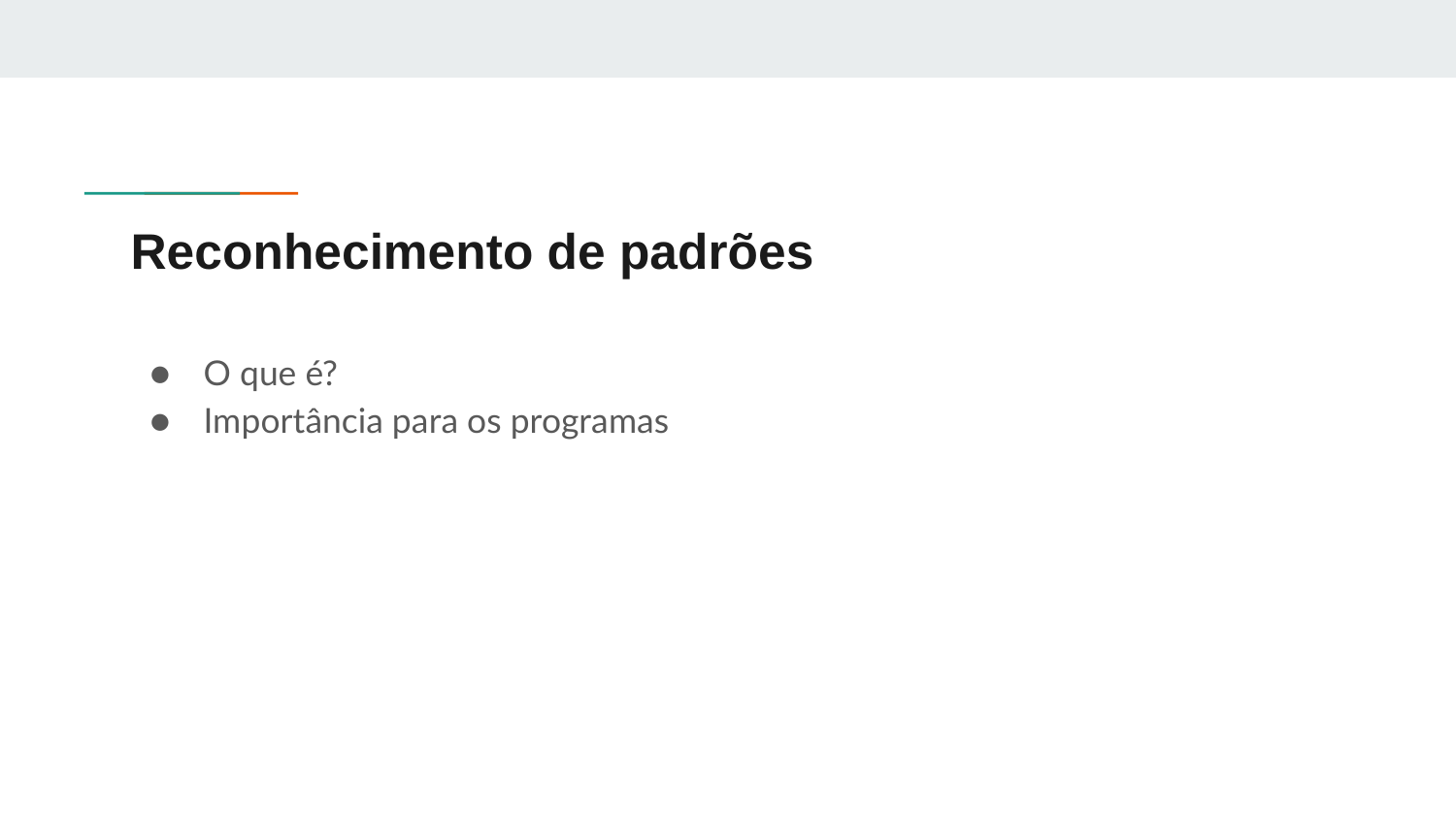

# Reconhecimento de padrões
O que é?
Importância para os programas